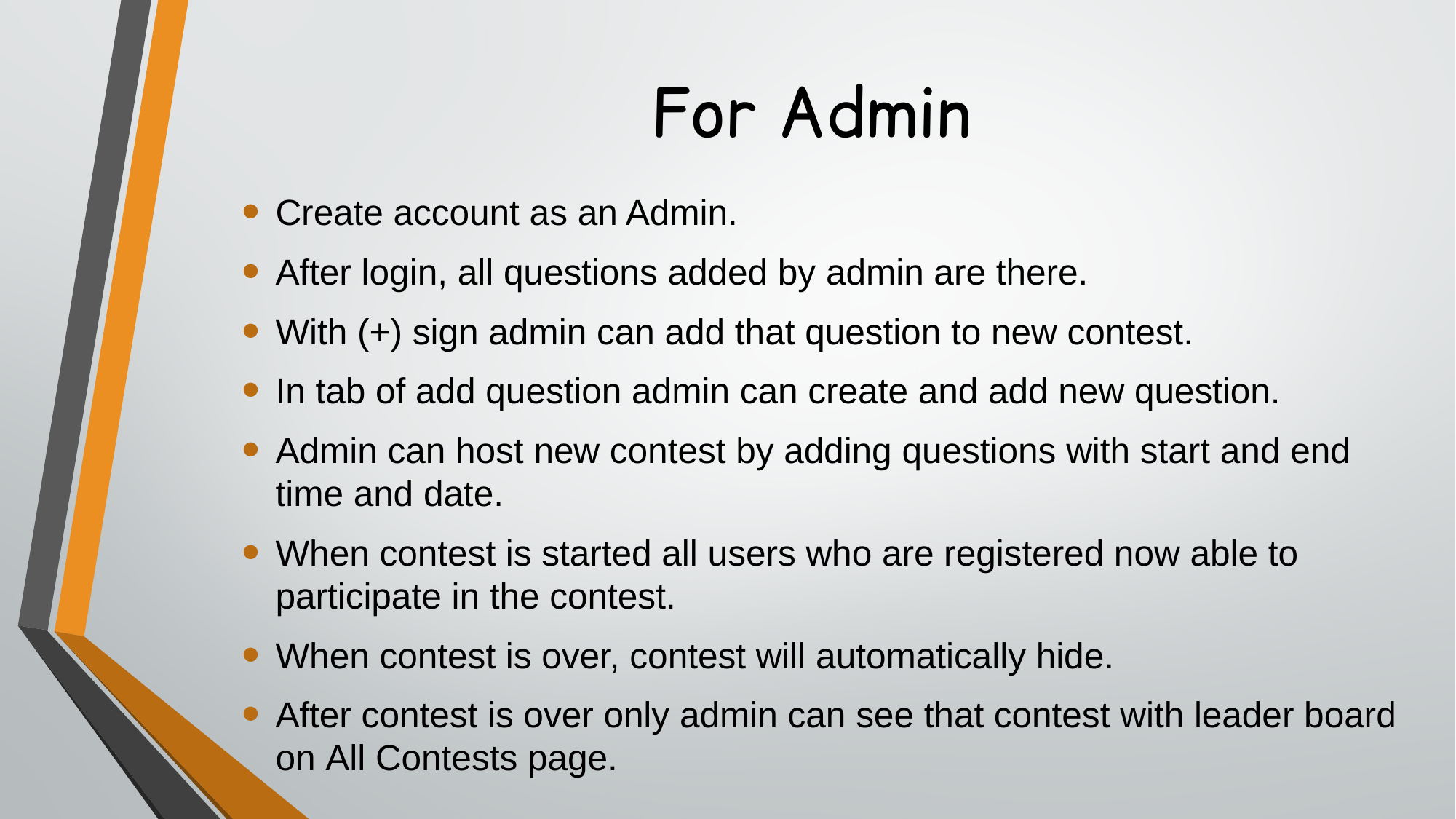

# For Admin
Create account as an Admin.
After login, all questions added by admin are there.
With (+) sign admin can add that question to new contest.
In tab of add question admin can create and add new question.
Admin can host new contest by adding questions with start and end time and date.
When contest is started all users who are registered now able to participate in the contest.
When contest is over, contest will automatically hide.
After contest is over only admin can see that contest with leader board on All Contests page.